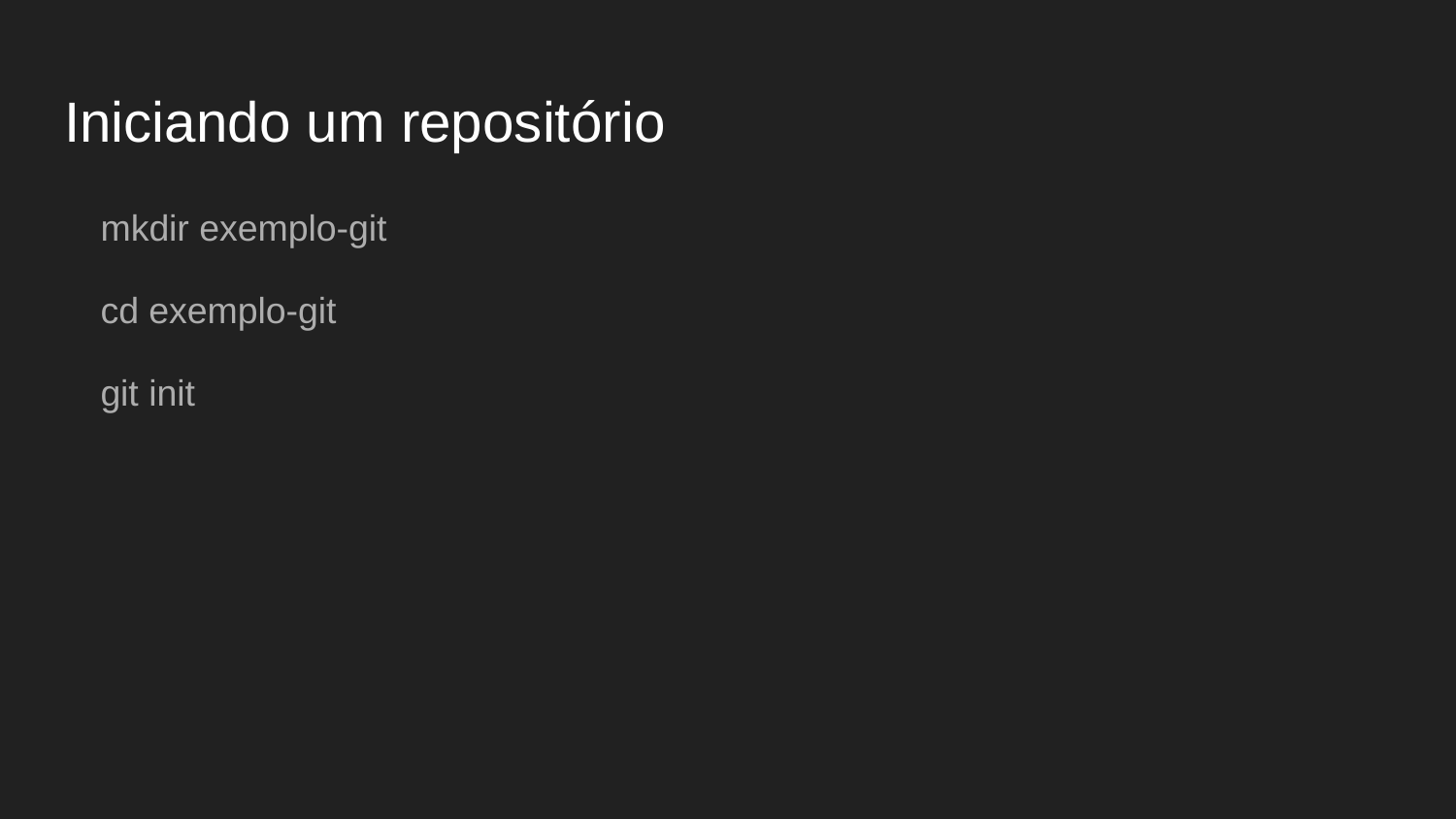

# Iniciando um repositório
mkdir exemplo-git
cd exemplo-git
git init